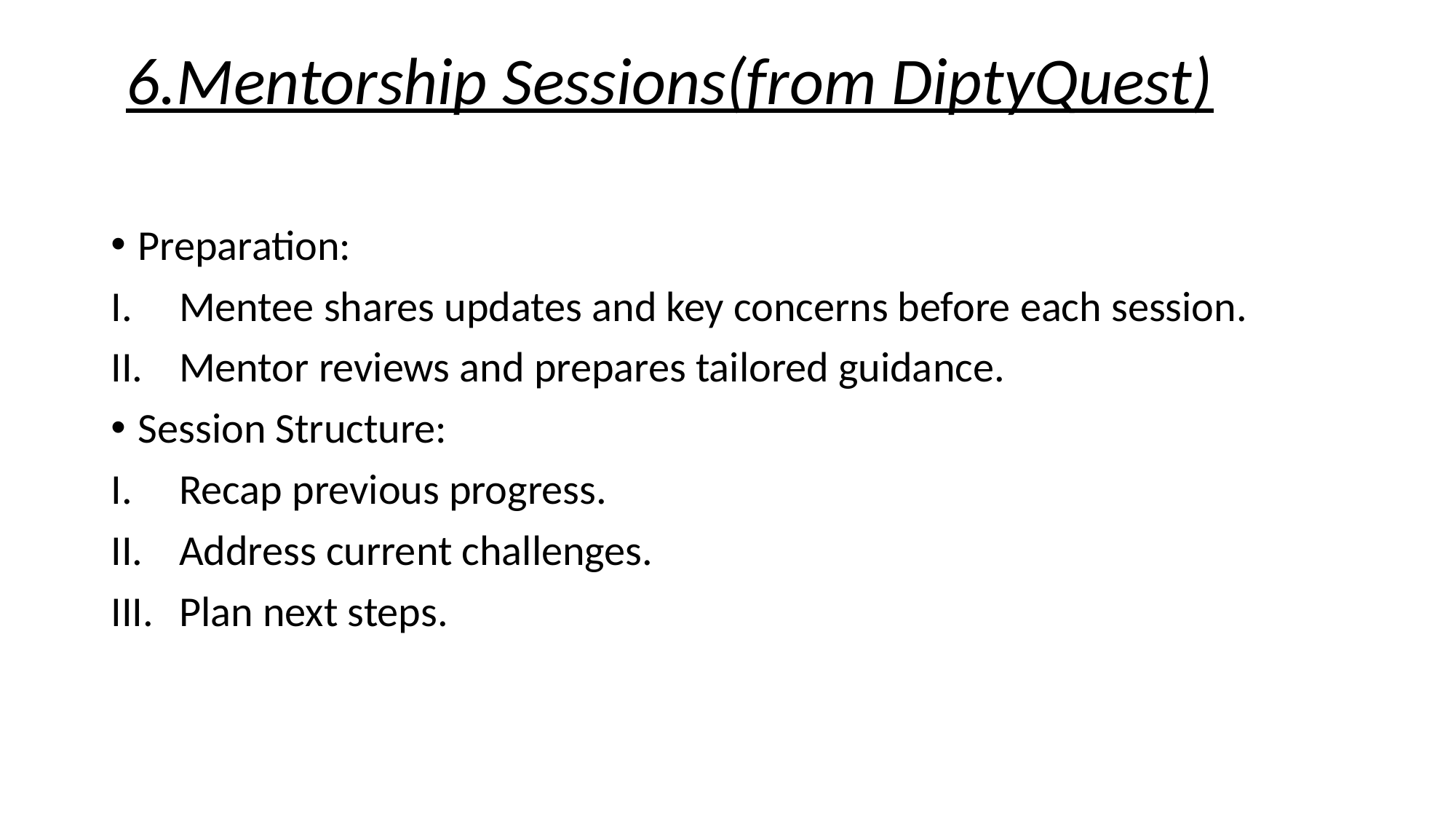

# 6.Mentorship Sessions(from DiptyQuest)
Preparation:
Mentee shares updates and key concerns before each session.
Mentor reviews and prepares tailored guidance.
Session Structure:
Recap previous progress.
Address current challenges.
Plan next steps.